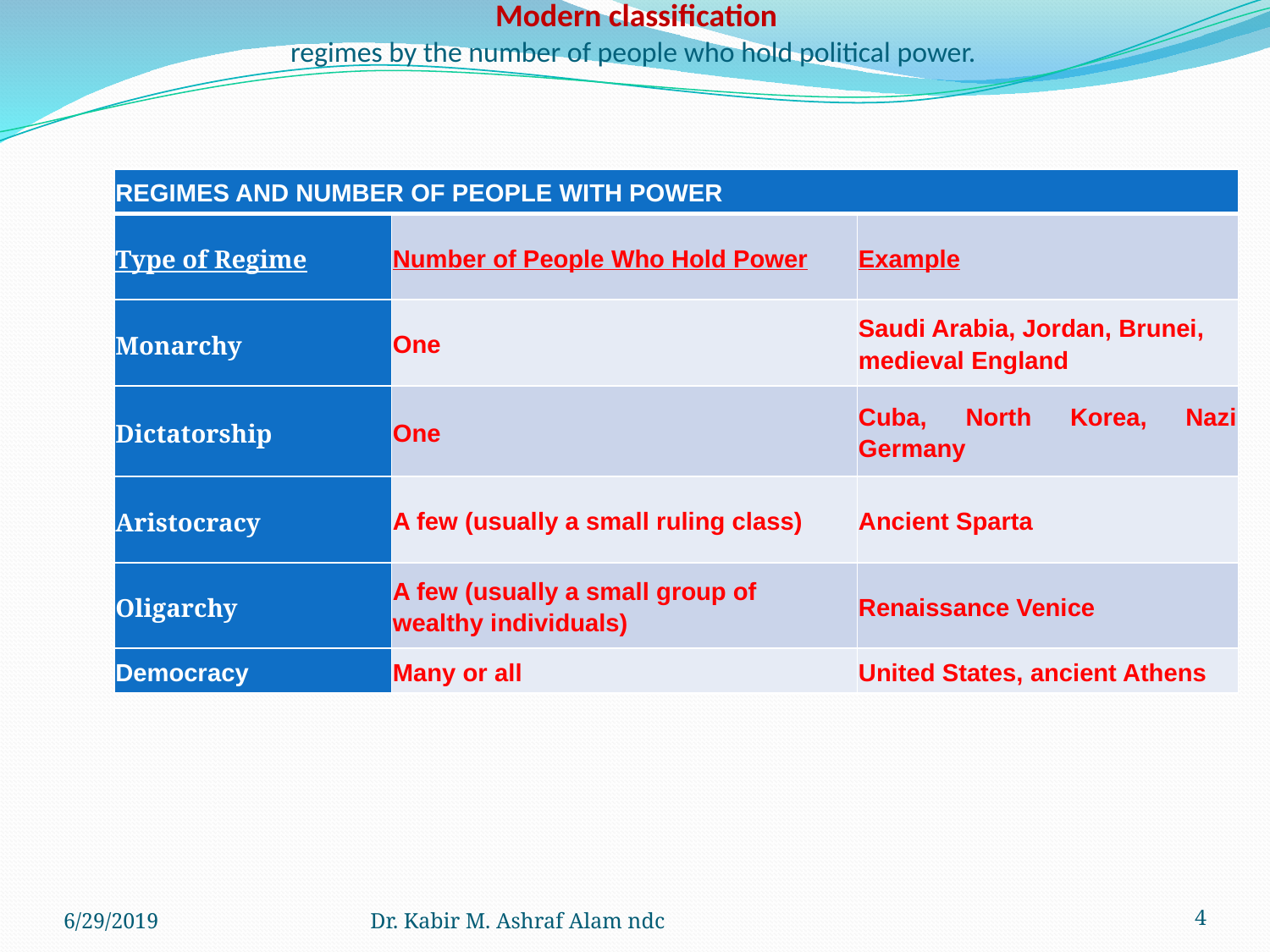

# Modern classification regimes by the number of people who hold political power.
| REGIMES AND NUMBER OF PEOPLE WITH POWER |  |  |
| --- | --- | --- |
| Type of Regime | Number of People Who Hold Power | Example |
| Monarchy | One | Saudi Arabia, Jordan, Brunei, medieval England |
| Dictatorship | One | Cuba, North Korea, Nazi Germany |
| Aristocracy | A few (usually a small ruling class) | Ancient Sparta |
| Oligarchy | A few (usually a small group of wealthy individuals) | Renaissance Venice |
| Democracy | Many or all | United States, ancient Athens |
6/29/2019
Dr. Kabir M. Ashraf Alam ndc
4